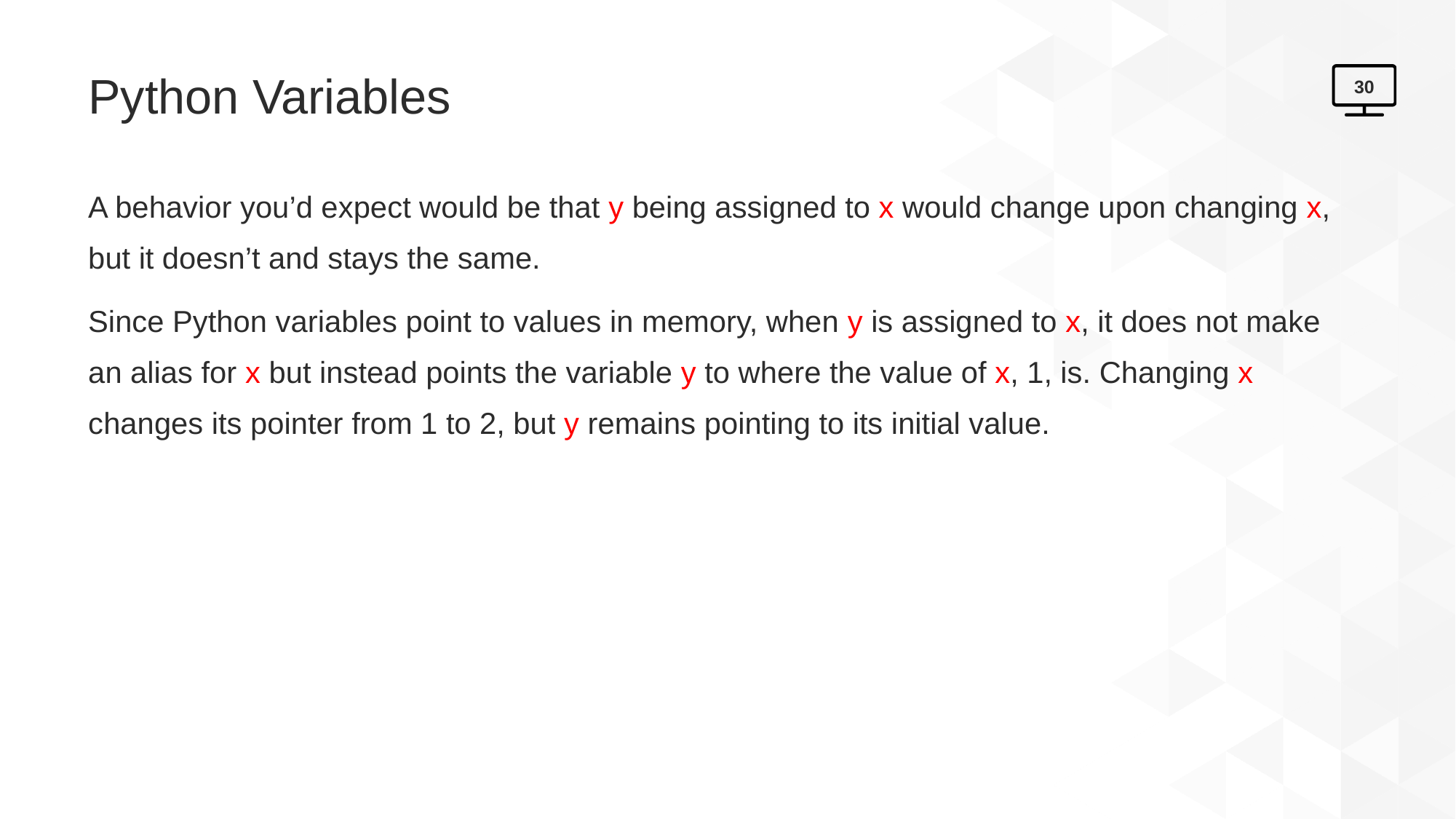

# Python Variables
30
A behavior you’d expect would be that y being assigned to x would change upon changing x, but it doesn’t and stays the same.
Since Python variables point to values in memory, when y is assigned to x, it does not make an alias for x but instead points the variable y to where the value of x, 1, is. Changing x changes its pointer from 1 to 2, but y remains pointing to its initial value.